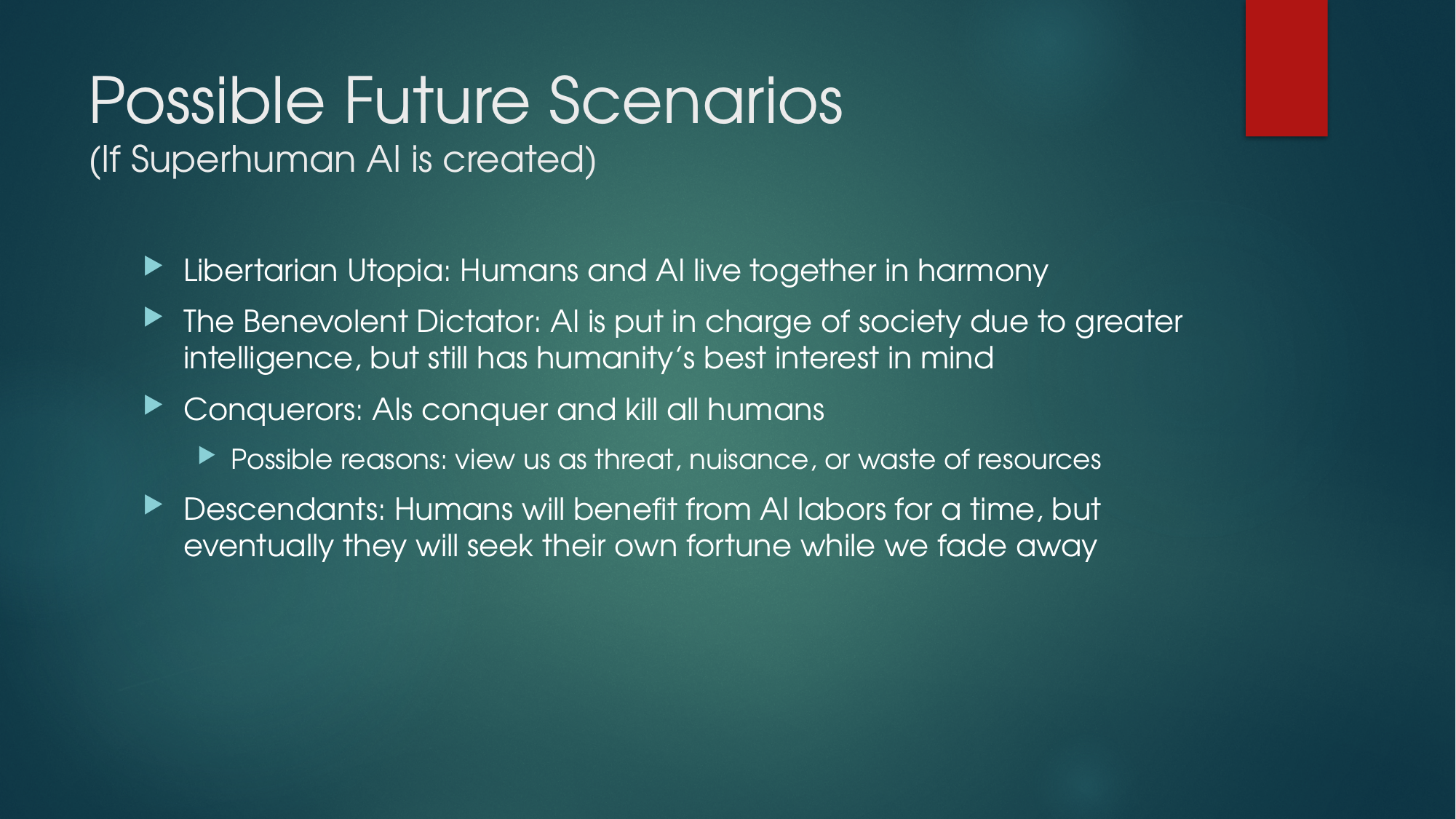

# Possible Future Scenarios (If Superhuman AI is created)
Libertarian Utopia: Humans and AI live together in harmony
The Benevolent Dictator: AI is put in charge of society due to greater intelligence, but still has humanity’s best interest in mind
Conquerors: AIs conquer and kill all humans
Possible reasons: view us as threat, nuisance, or waste of resources
Descendants: Humans will benefit from AI labors for a time, but eventually they will seek their own fortune while we fade away